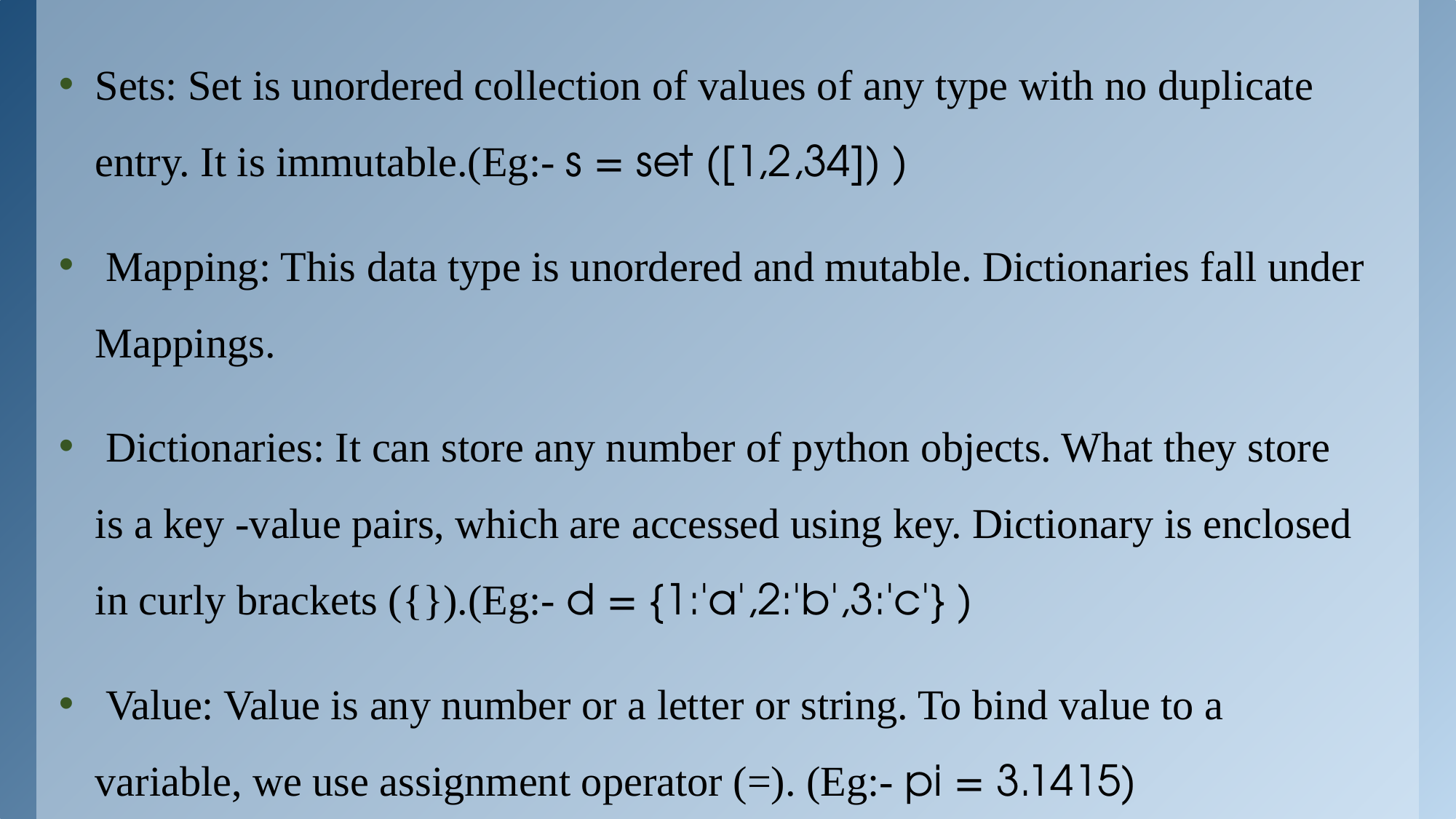

Sets: Set is unordered collection of values of any type with no duplicate entry. It is immutable.(Eg:- s = set ([1,2,34]) )
 Mapping: This data type is unordered and mutable. Dictionaries fall under Mappings.
 Dictionaries: It can store any number of python objects. What they store is a key -value pairs, which are accessed using key. Dictionary is enclosed in curly brackets ({}).(Eg:- d = {1:'a',2:'b',3:'c'} )
 Value: Value is any number or a letter or string. To bind value to a variable, we use assignment operator (=). (Eg:- pi = 3.1415)